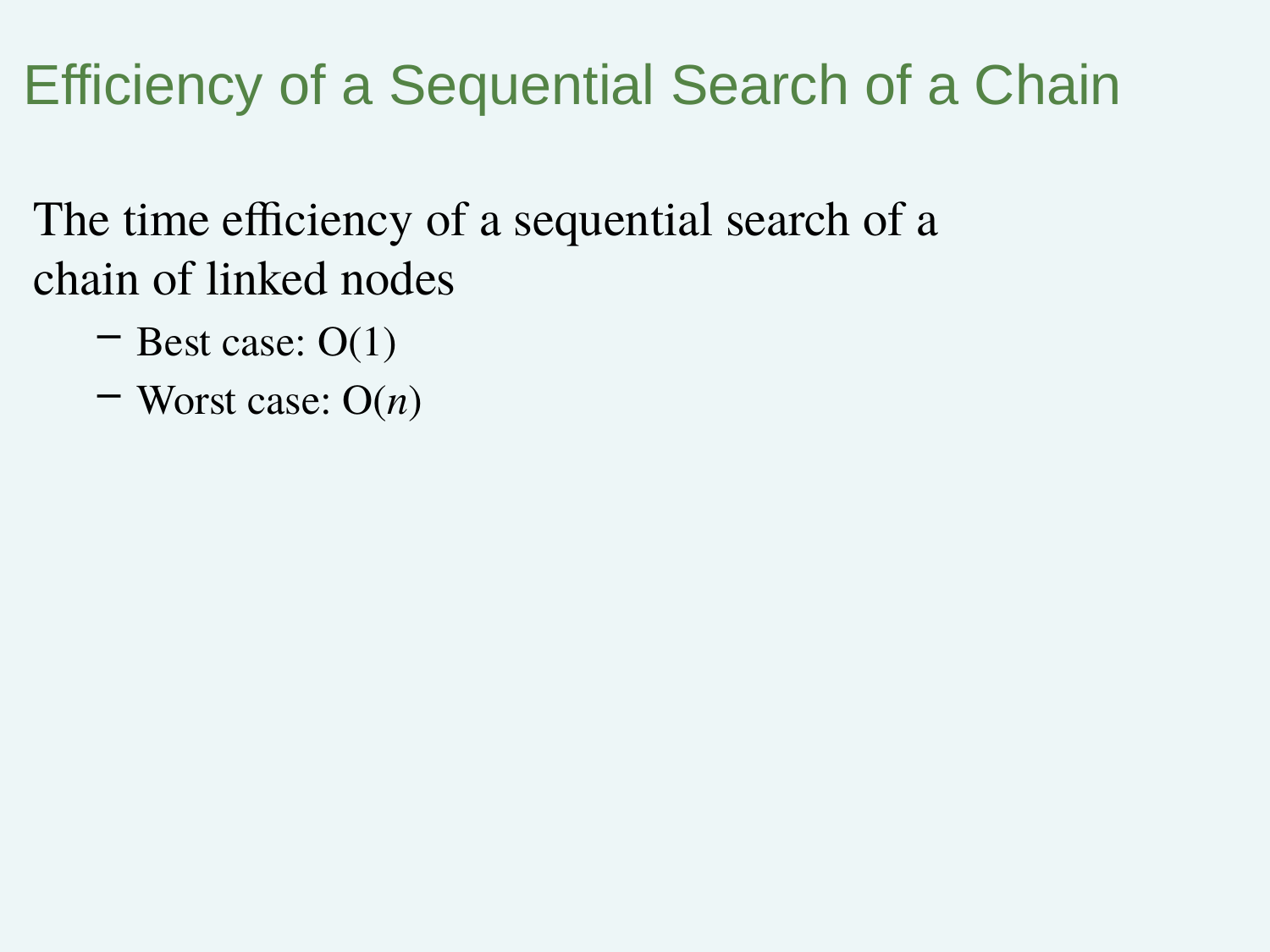

# Efficiency of a Sequential Search of a Chain
The time efficiency of a sequential search of a chain of linked nodes
Best case: O(1)
Worst case: O(n)